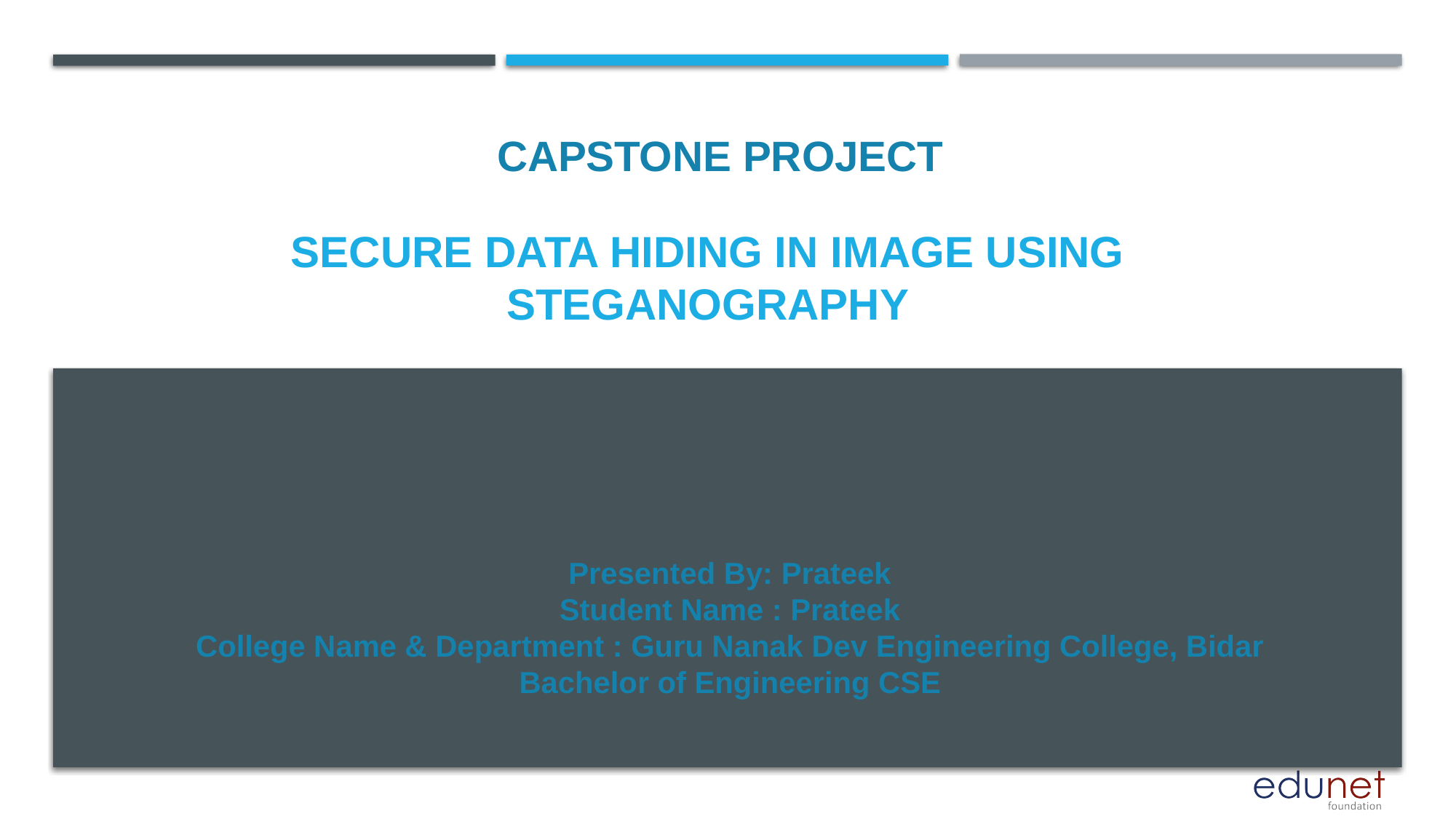

CAPSTONE PROJECT
# Secure Data hiding in image using steganography
Presented By: Prateek
Student Name : Prateek
College Name & Department : Guru Nanak Dev Engineering College, Bidar
Bachelor of Engineering CSE